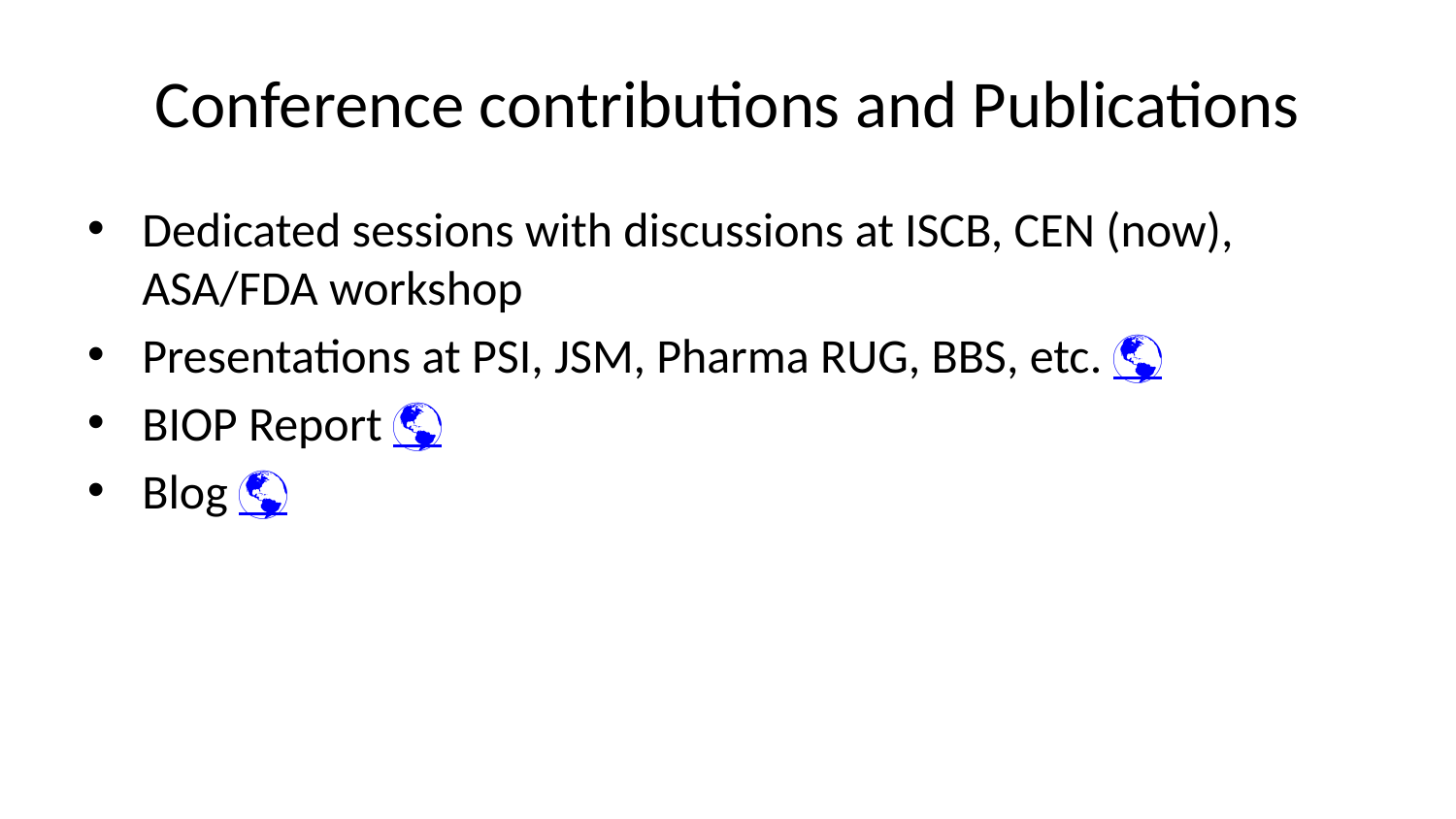

# Conference contributions and Publications
Dedicated sessions with discussions at ISCB, CEN (now), ASA/FDA workshop
Presentations at PSI, JSM, Pharma RUG, BBS, etc. 🌎
BIOP Report 🌎
Blog 🌎